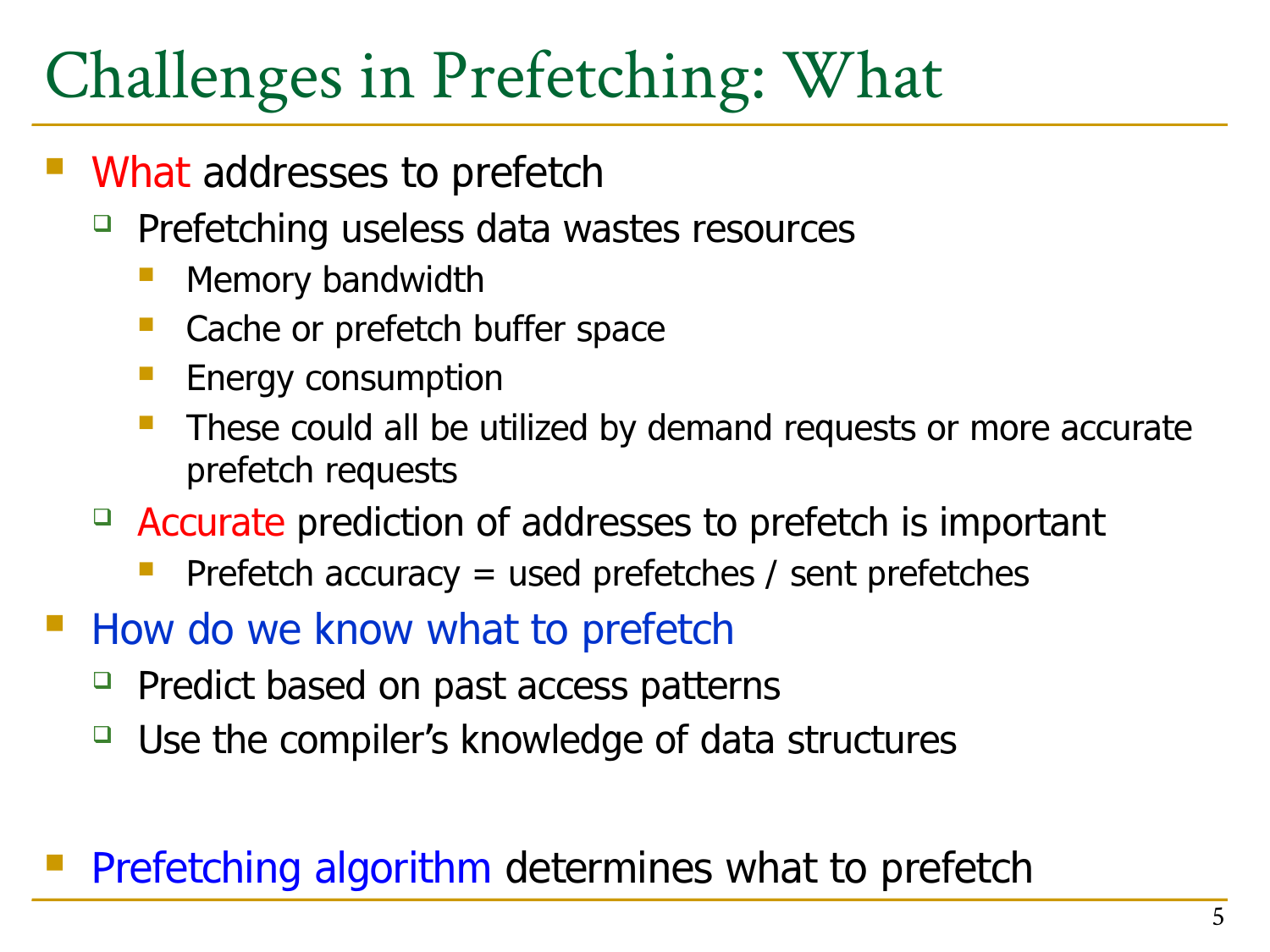

# Challenges in Prefetching: What
What addresses to prefetch
Prefetching useless data wastes resources
Memory bandwidth
Cache or prefetch buffer space
Energy consumption
These could all be utilized by demand requests or more accurate prefetch requests
Accurate prediction of addresses to prefetch is important
Prefetch accuracy = used prefetches / sent prefetches
How do we know what to prefetch
Predict based on past access patterns
Use the compiler’s knowledge of data structures

Prefetching algorithm determines what to prefetch
5